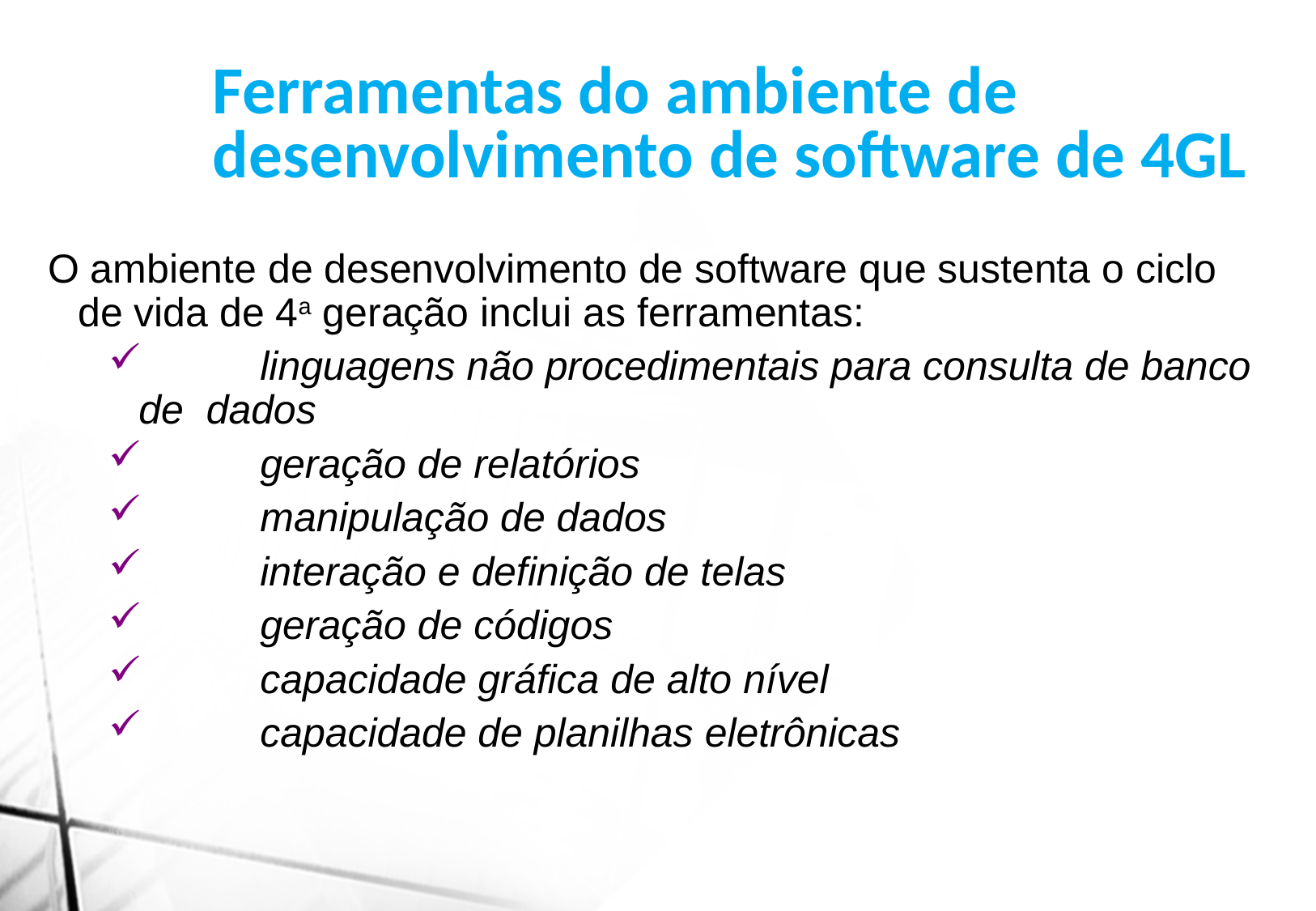

Ferramentas do ambiente de desenvolvimento de software de 4GL
O ambiente de desenvolvimento de software que sustenta o ciclo de vida de 4a geração inclui as ferramentas:
	linguagens não procedimentais para consulta de banco de  dados
	geração de relatórios
	manipulação de dados
	interação e definição de telas
	geração de códigos
	capacidade gráfica de alto nível
	capacidade de planilhas eletrônicas